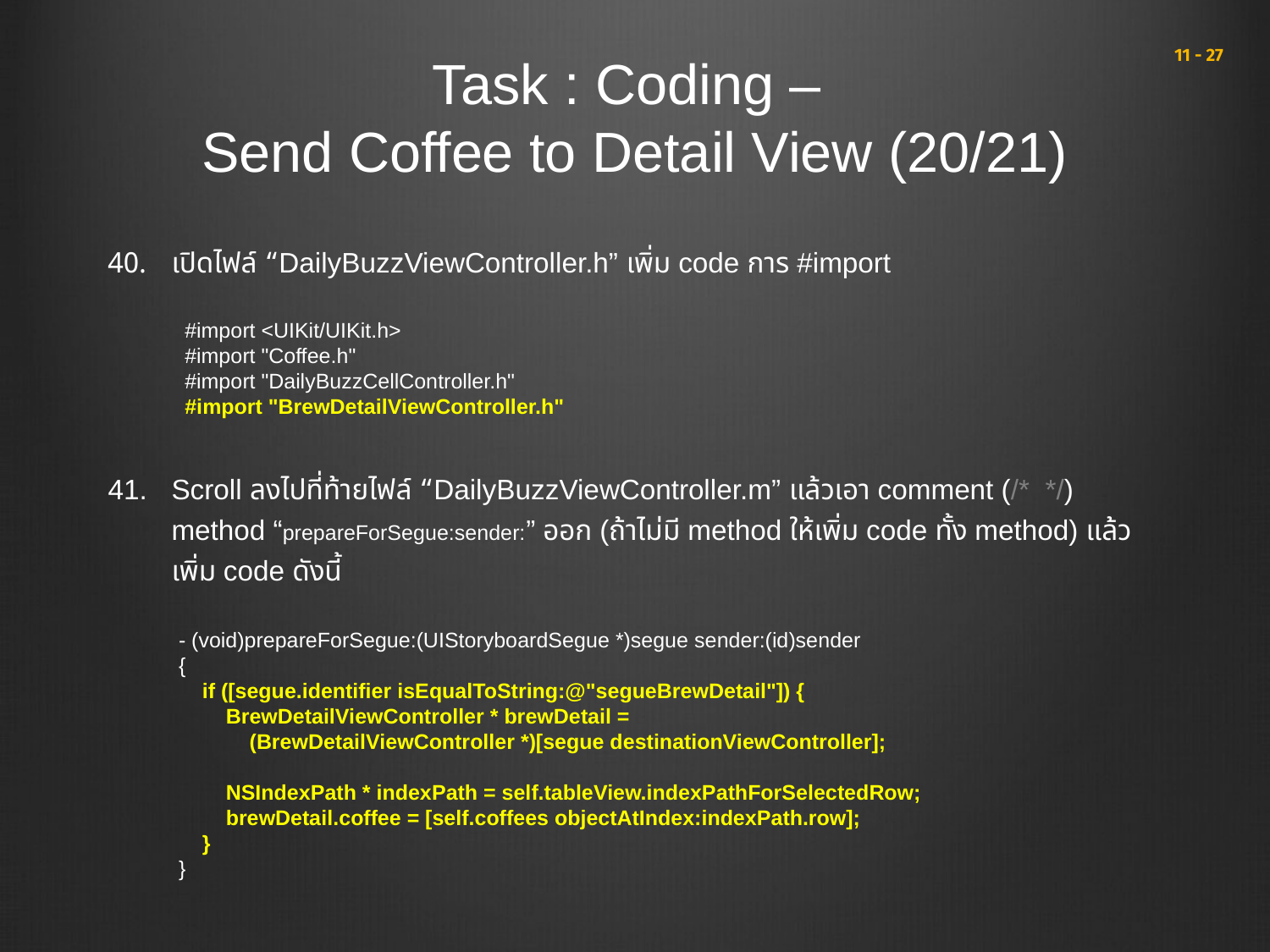

# Task : Coding – Send Coffee to Detail View (20/21)
 11 - 27
เปิดไฟล์ “DailyBuzzViewController.h” เพิ่ม code การ #import

Scroll ลงไปที่ท้ายไฟล์ “DailyBuzzViewController.m” แล้วเอา comment (/*  */) method “prepareForSegue:sender:” ออก (ถ้าไม่มี method ให้เพิ่ม code ทั้ง method) แล้วเพิ่ม code ดังนี้

#import <UIKit/UIKit.h>
#import "Coffee.h"
#import "DailyBuzzCellController.h"
#import "BrewDetailViewController.h"
- (void)prepareForSegue:(UIStoryboardSegue *)segue sender:(id)sender
{
    if ([segue.identifier isEqualToString:@"segueBrewDetail"]) {
        BrewDetailViewController * brewDetail =
            (BrewDetailViewController *)[segue destinationViewController];

        NSIndexPath * indexPath = self.tableView.indexPathForSelectedRow;
        brewDetail.coffee = [self.coffees objectAtIndex:indexPath.row];
    }
}